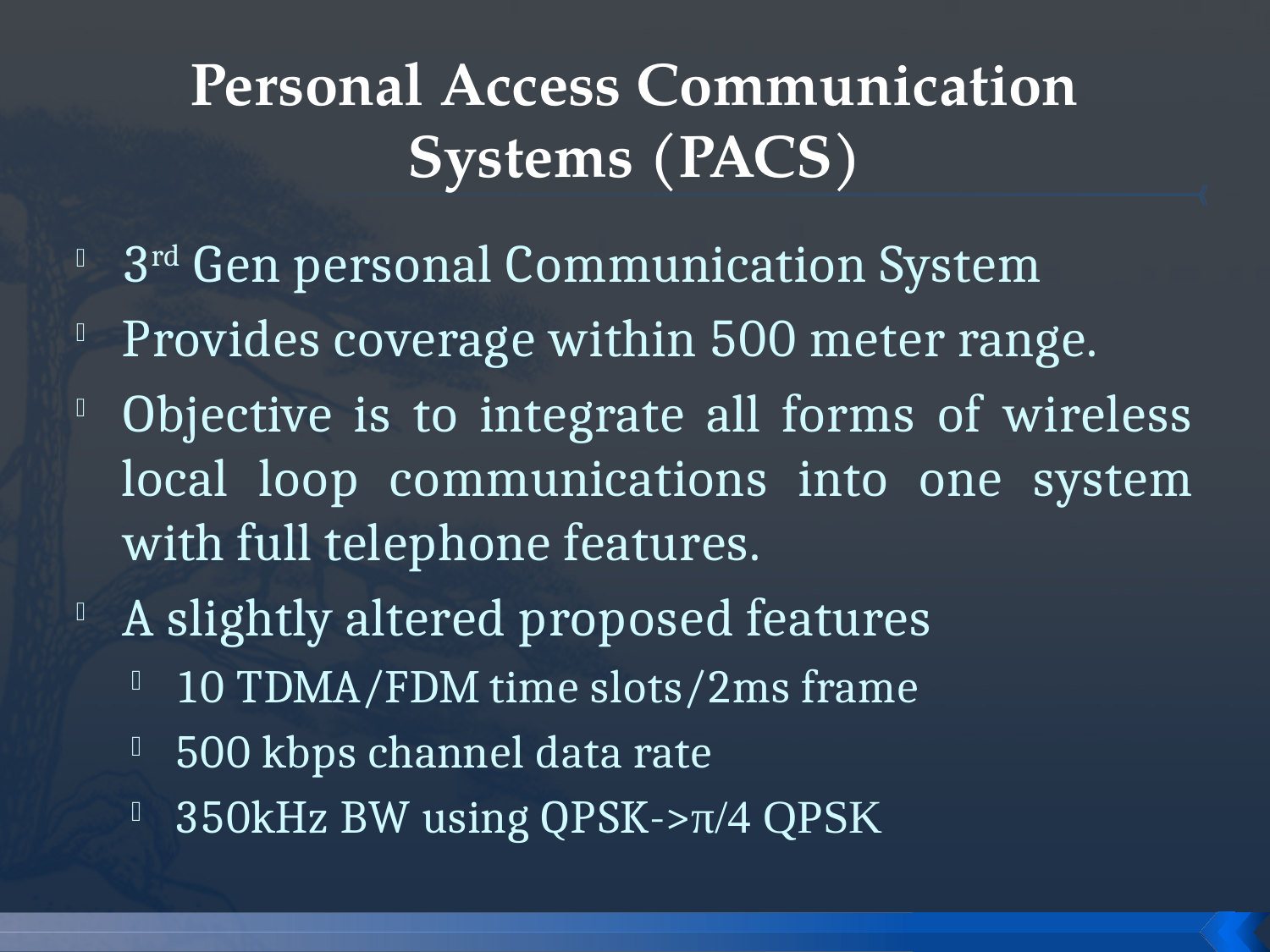

# Personal Access Communication Systems (PACS)
3rd Gen personal Communication System
Provides coverage within 500 meter range.
Objective is to integrate all forms of wireless local loop communications into one system with full telephone features.
A slightly altered proposed features
10 TDMA/FDM time slots/2ms frame
500 kbps channel data rate
350kHz BW using QPSK->π/4 QPSK